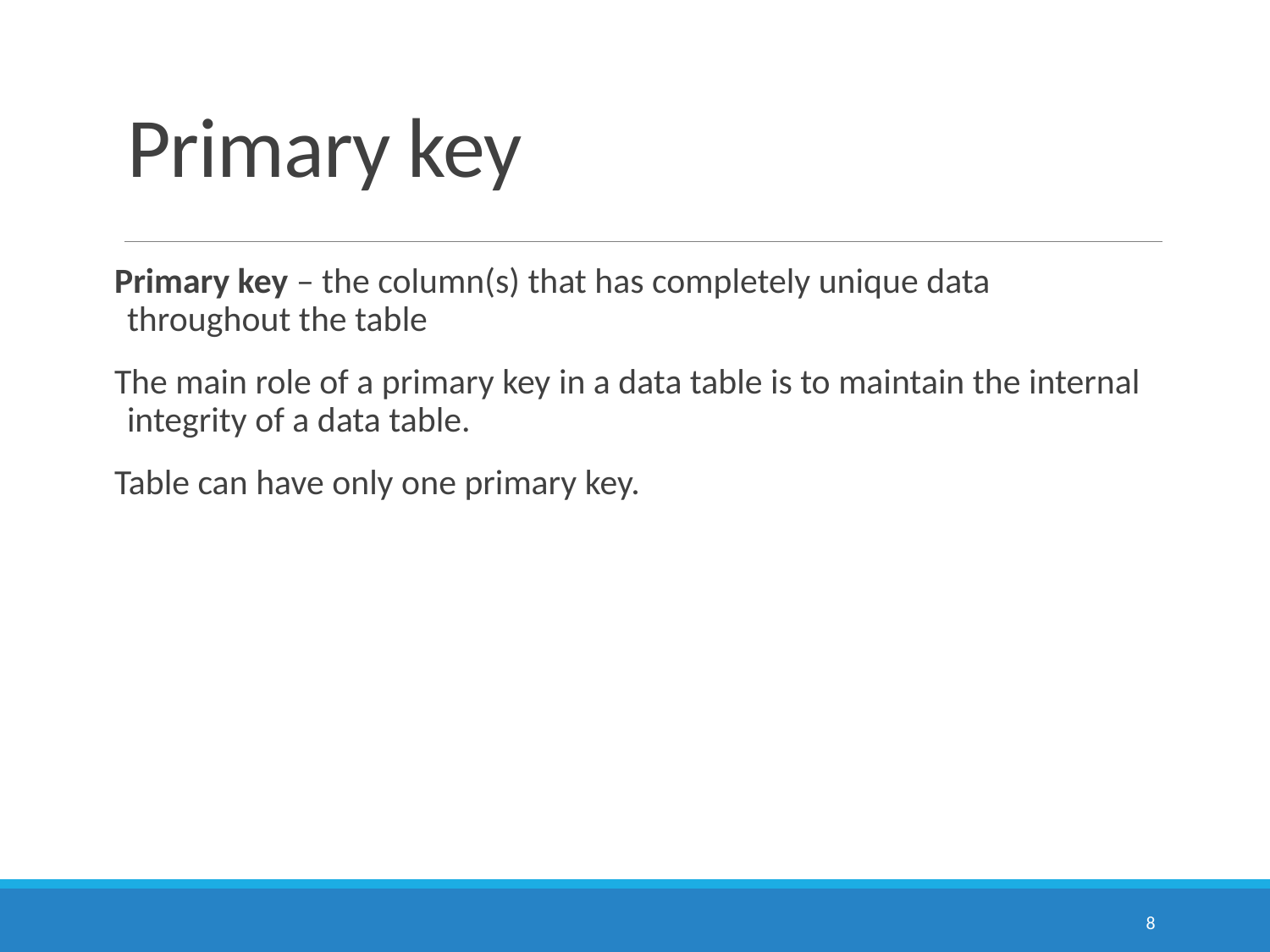

# Primary key
Primary key – the column(s) that has completely unique data throughout the table
The main role of a primary key in a data table is to maintain the internal integrity of a data table.
Table can have only one primary key.

8